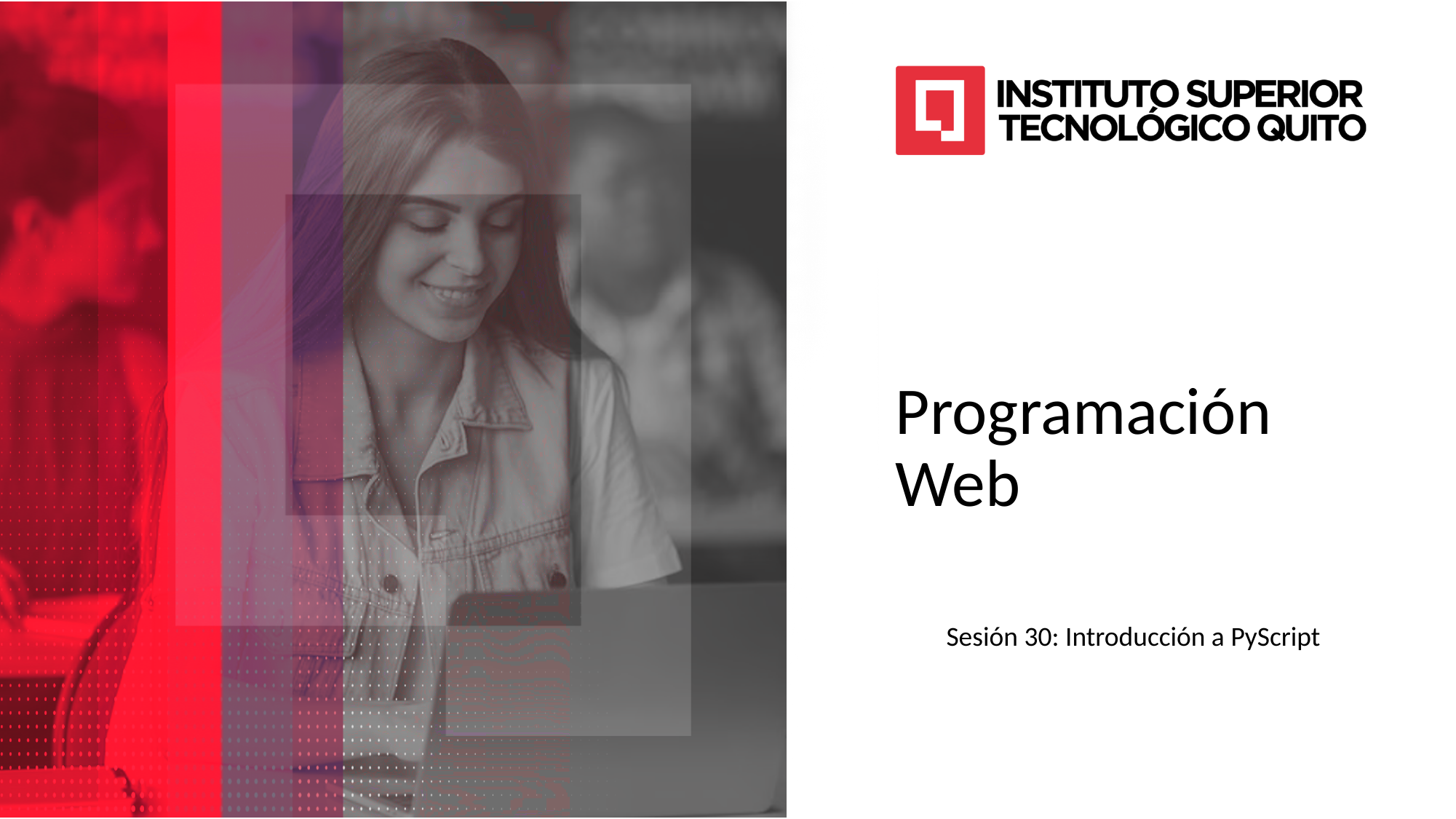

Programación Web
Sesión 30: Introducción a PyScript